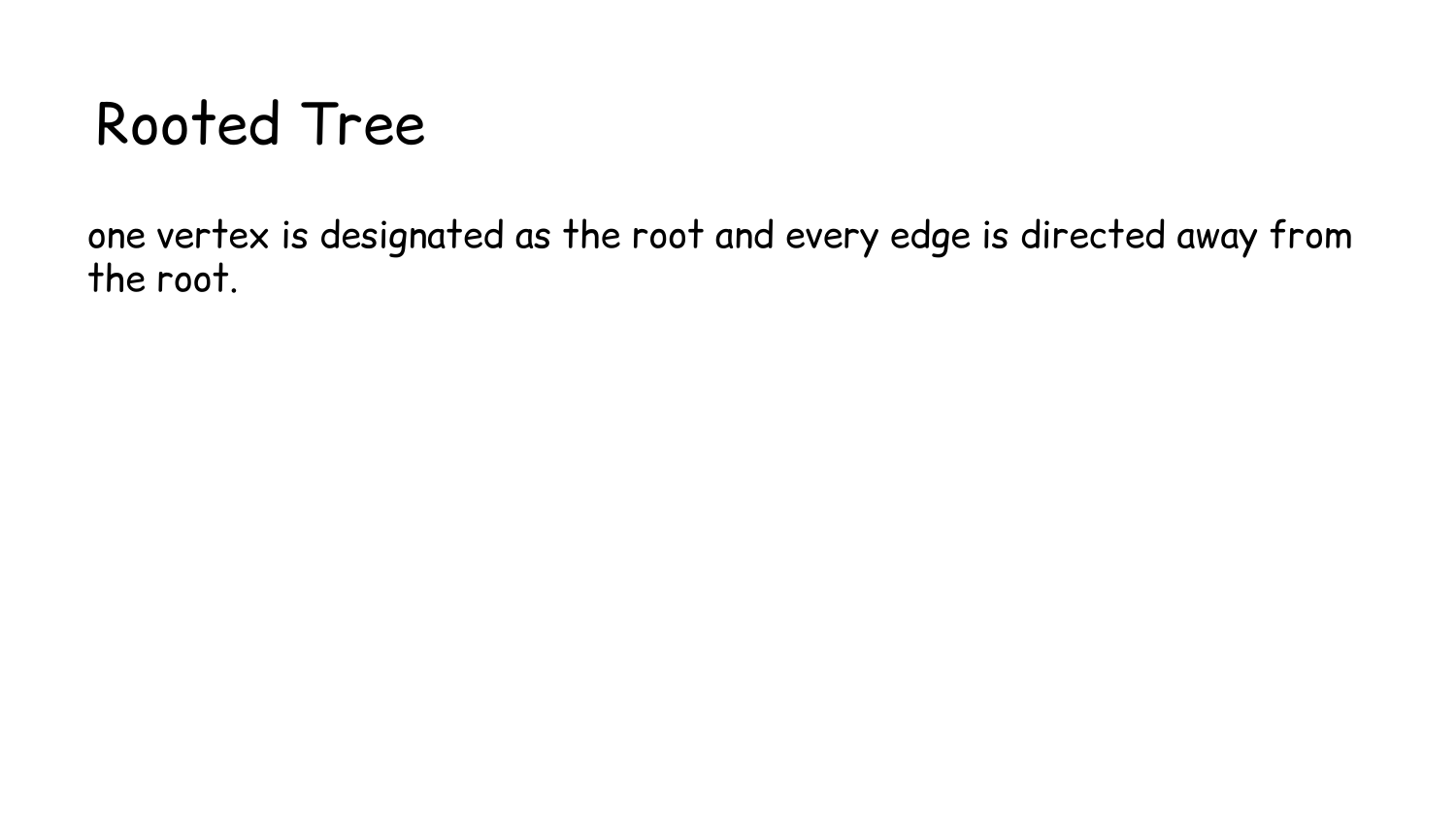

# Rooted Tree

one vertex is designated as the root and every edge is directed away from the root.